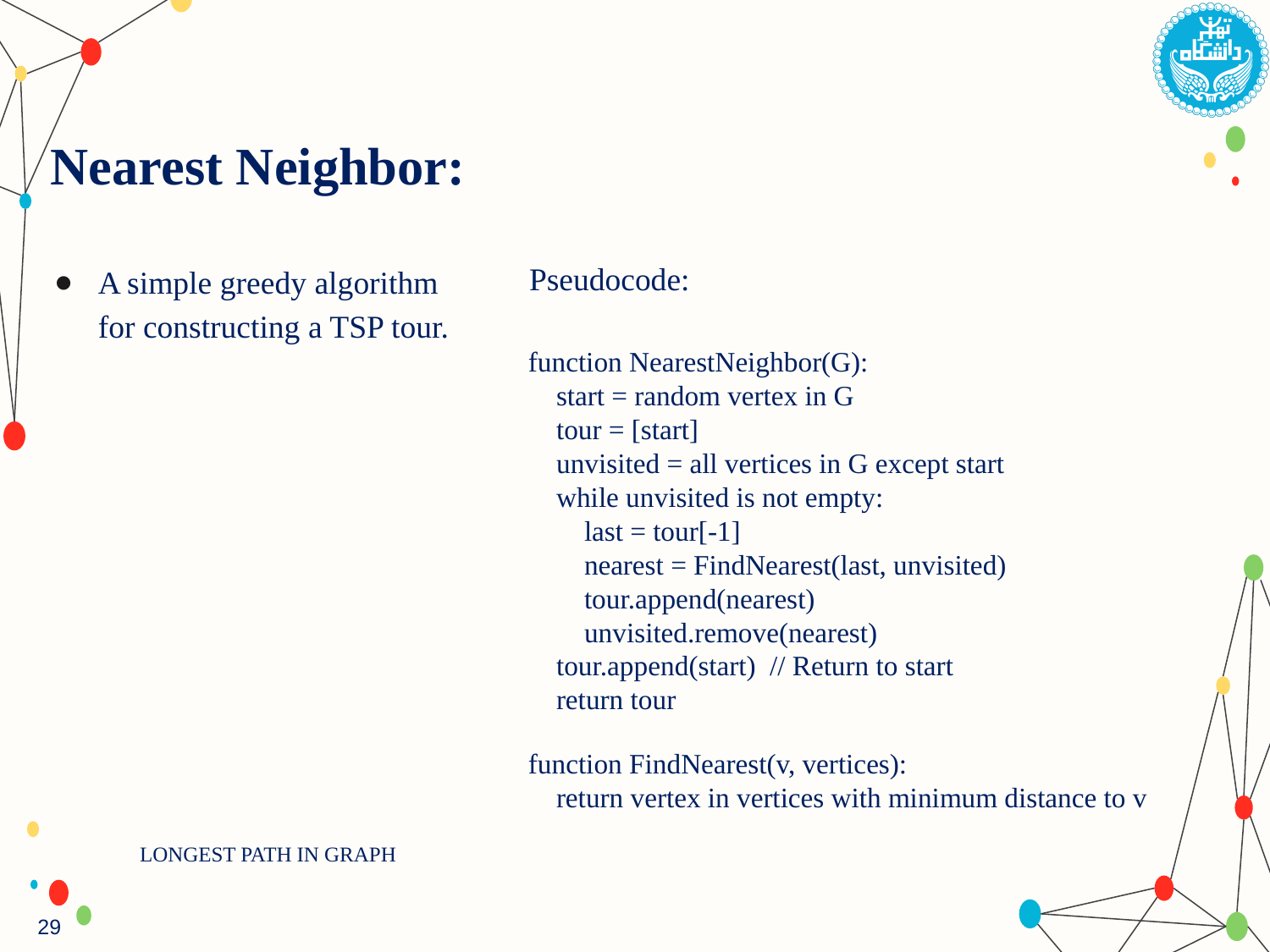

# Nearest Neighbor:
A simple greedy algorithm for constructing a TSP tour.

Pseudocode:
function NearestNeighbor(G):
    start = random vertex in G
    tour = [start]
    unvisited = all vertices in G except start
    while unvisited is not empty:
        last = tour[-1]
        nearest = FindNearest(last, unvisited)
        tour.append(nearest)
        unvisited.remove(nearest)
    tour.append(start)  // Return to start
    return tour
function FindNearest(v, vertices):
    return vertex in vertices with minimum distance to v
LONGEST PATH IN GRAPH
29